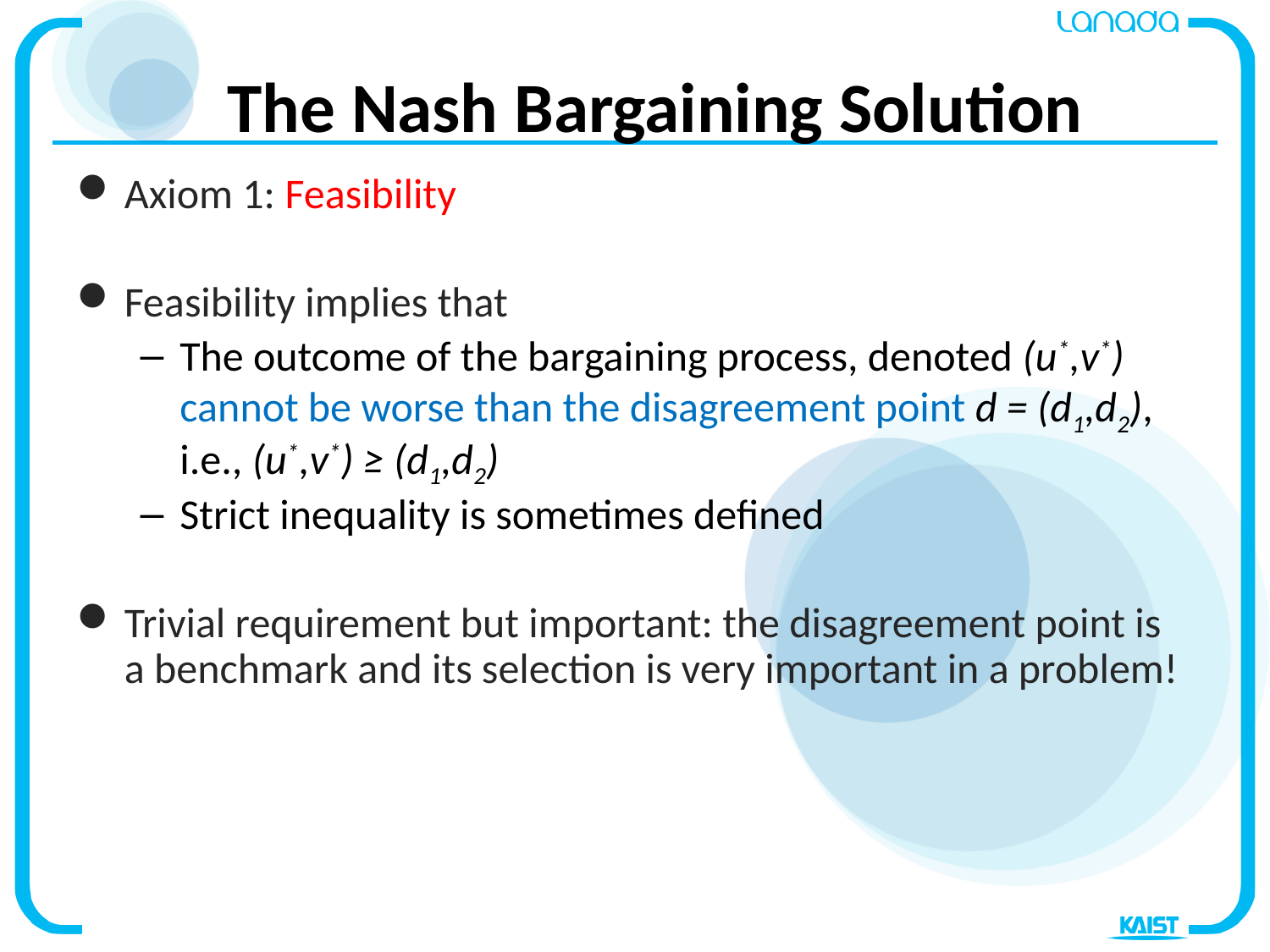

# The Nash Bargaining Solution
Axiom 1: Feasibility

Feasibility implies that
The outcome of the bargaining process, denoted (u*,v*) cannot be worse than the disagreement point d = (d1,d2), i.e., (u*,v*) ≥ (d1,d2)
Strict inequality is sometimes defined

Trivial requirement but important: the disagreement point is a benchmark and its selection is very important in a problem!